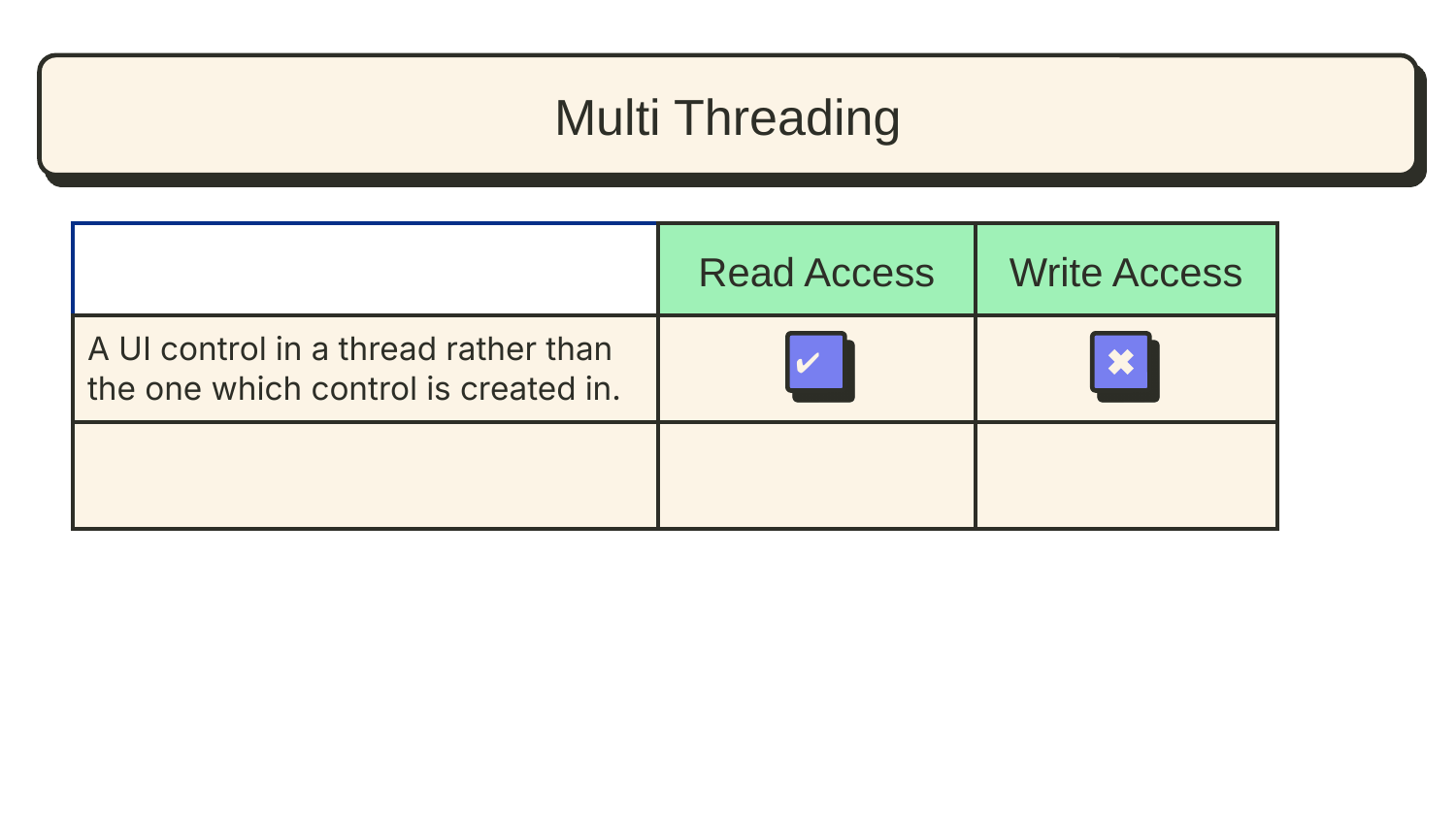

# Multi Threading
|  | Read Access | Write Access |
| --- | --- | --- |
| A UI control in a thread rather than the one which control is created in. |  |  |
|  |  |  |

✔